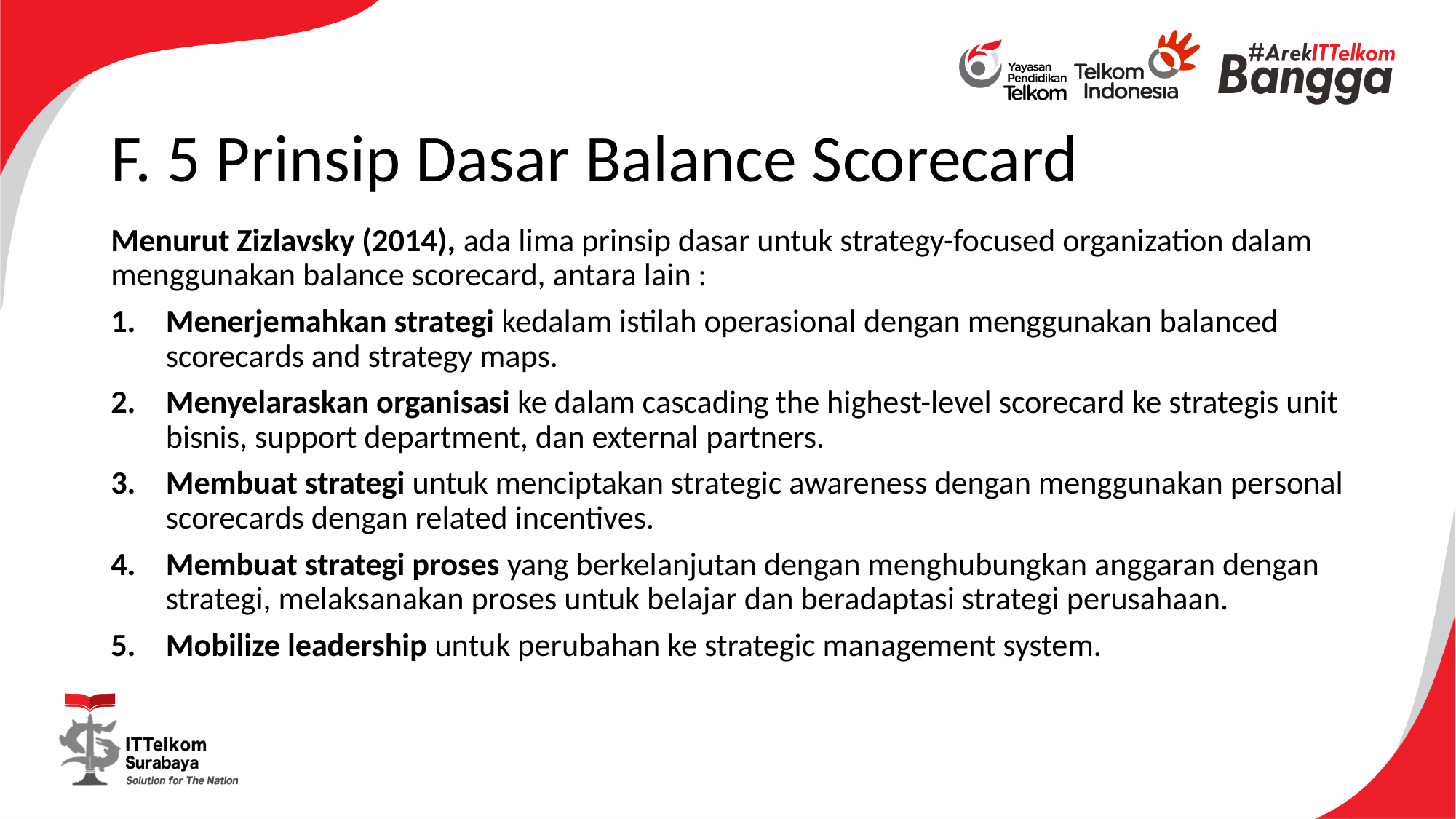

# F. 5 Prinsip Dasar Balance Scorecard
Menurut Zizlavsky (2014), ada lima prinsip dasar untuk strategy-focused organization dalam menggunakan balance scorecard, antara lain :
Menerjemahkan strategi kedalam istilah operasional dengan menggunakan balanced scorecards and strategy maps.
Menyelaraskan organisasi ke dalam cascading the highest-level scorecard ke strategis unit bisnis, support department, dan external partners.
Membuat strategi untuk menciptakan strategic awareness dengan menggunakan personal scorecards dengan related incentives.
Membuat strategi proses yang berkelanjutan dengan menghubungkan anggaran dengan strategi, melaksanakan proses untuk belajar dan beradaptasi strategi perusahaan.
Mobilize leadership untuk perubahan ke strategic management system.